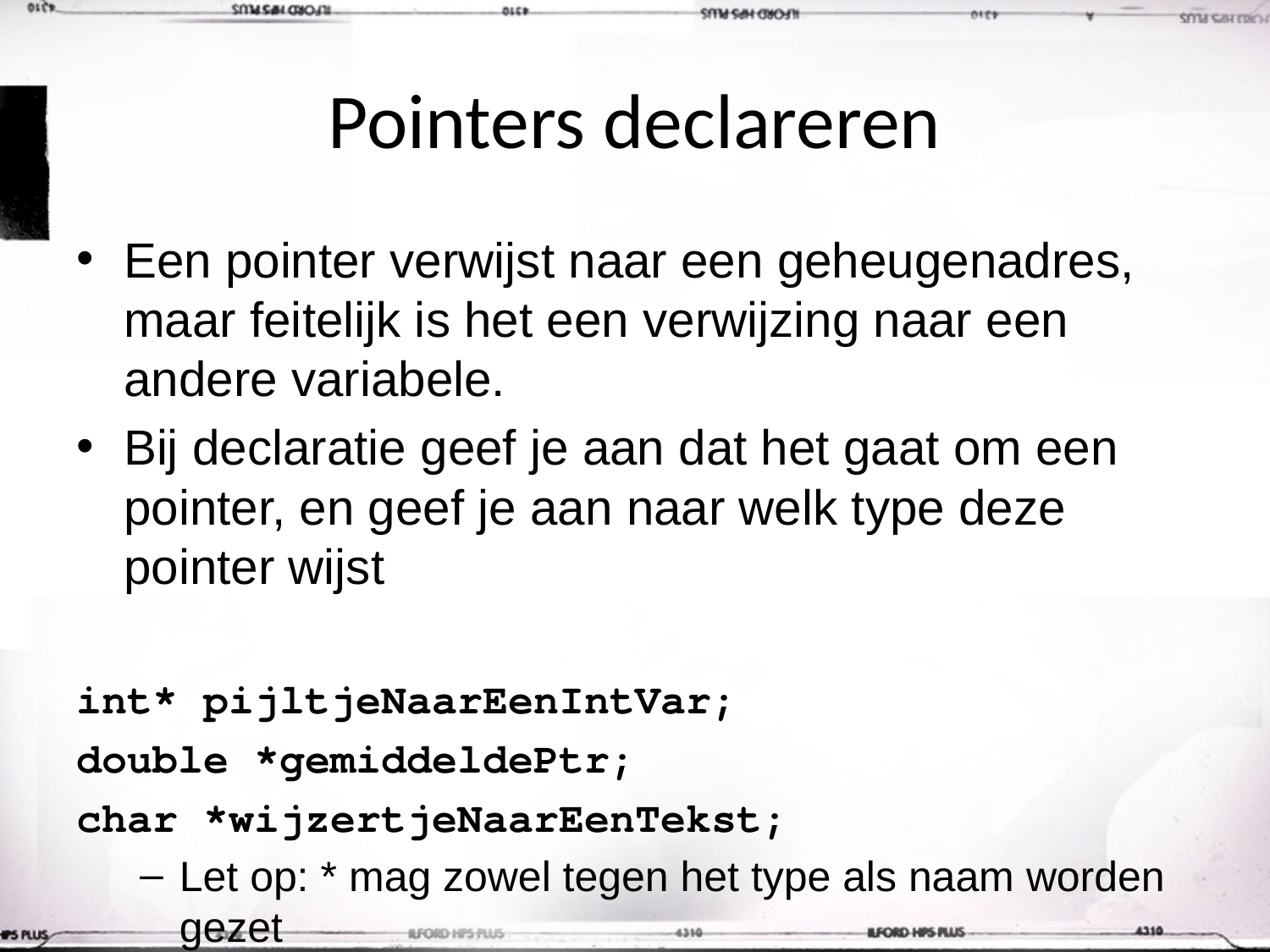

# Pointers declareren
Een pointer verwijst naar een geheugenadres, maar feitelijk is het een verwijzing naar een andere variabele.
Bij declaratie geef je aan dat het gaat om een pointer, en geef je aan naar welk type deze pointer wijst

int* pijltjeNaarEenIntVar;
double *gemiddeldePtr;
char *wijzertjeNaarEenTekst;
Let op: * mag zowel tegen het type als naam worden gezet